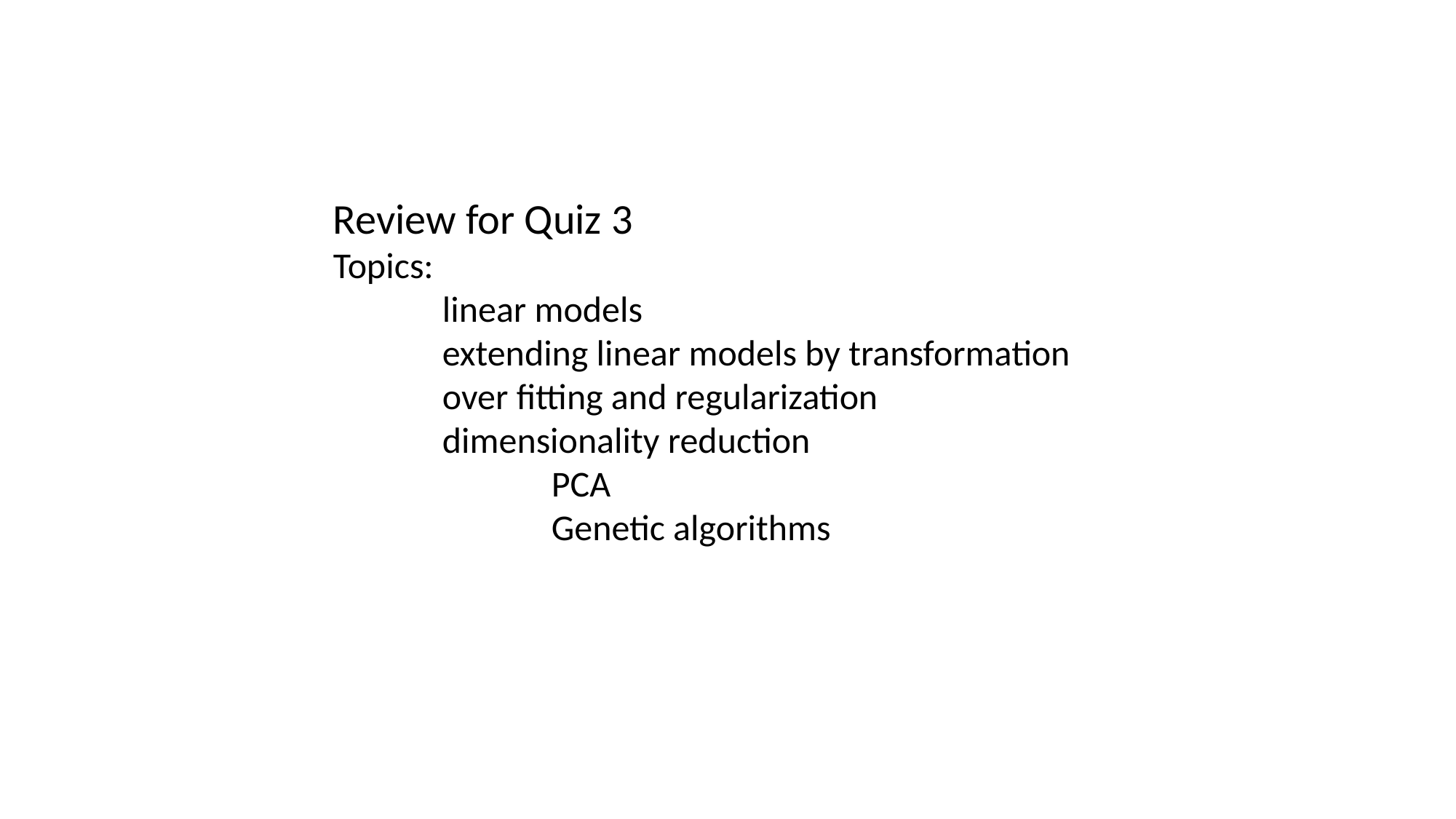

Review for Quiz 3
Topics:
	linear models
	extending linear models by transformation
	over fitting and regularization
	dimensionality reduction
		PCA
		Genetic algorithms